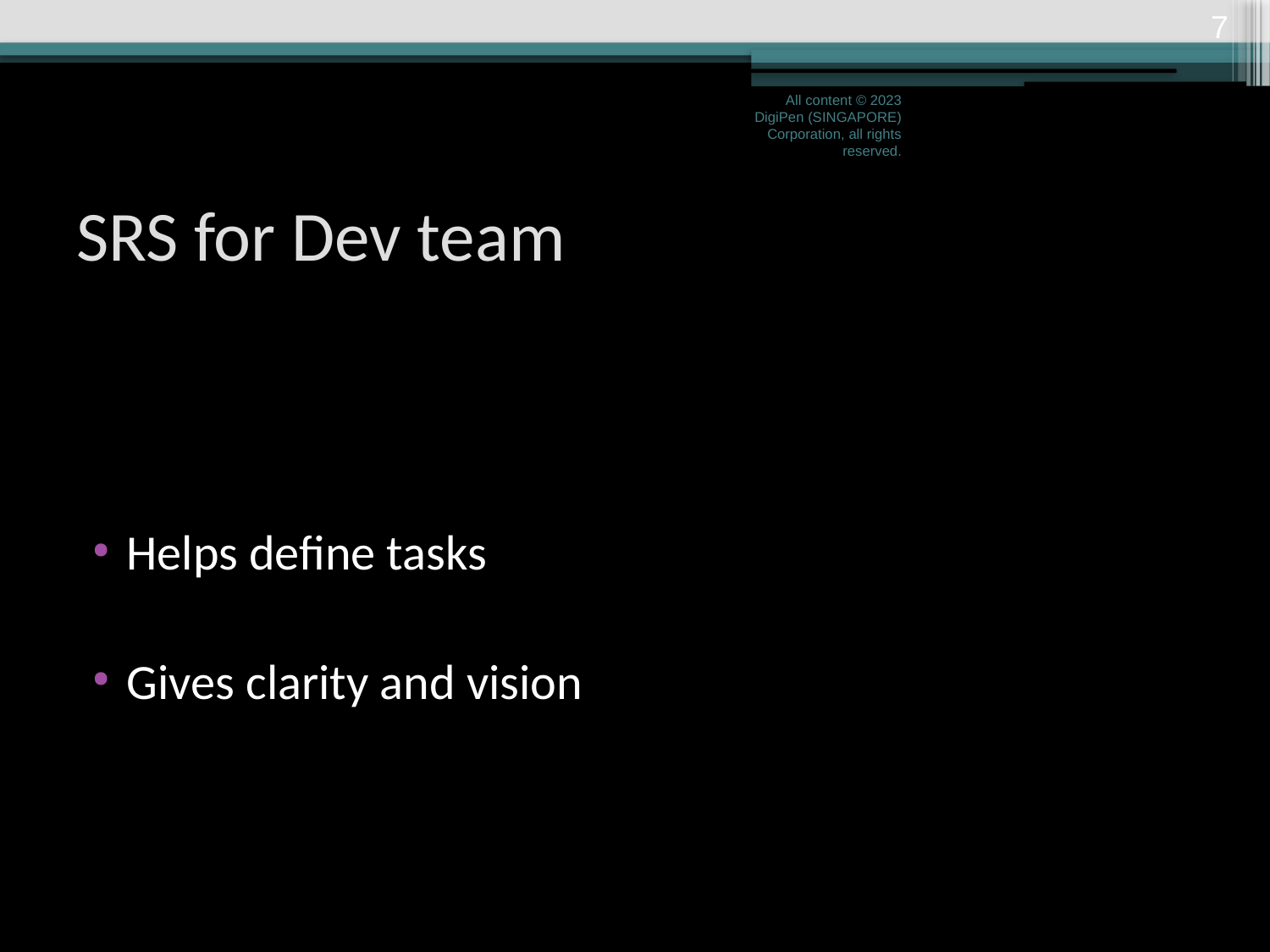

7
All content © 2023 DigiPen (SINGAPORE) Corporation, all rights reserved.
# SRS for Dev team
Helps define tasks

Gives clarity and vision